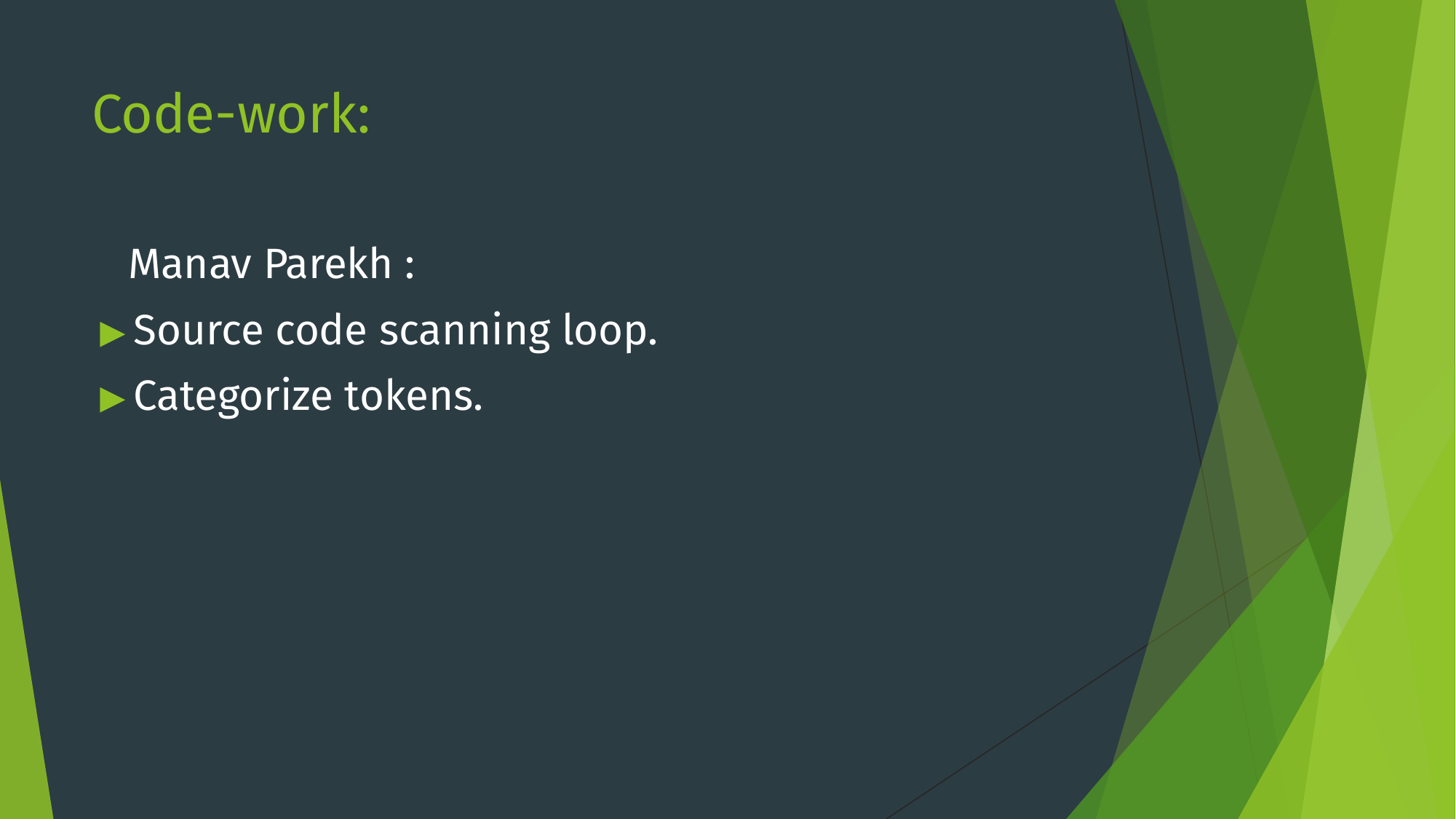

# Code-work:
     Manav Parekh :
Source code scanning loop.
Categorize tokens.